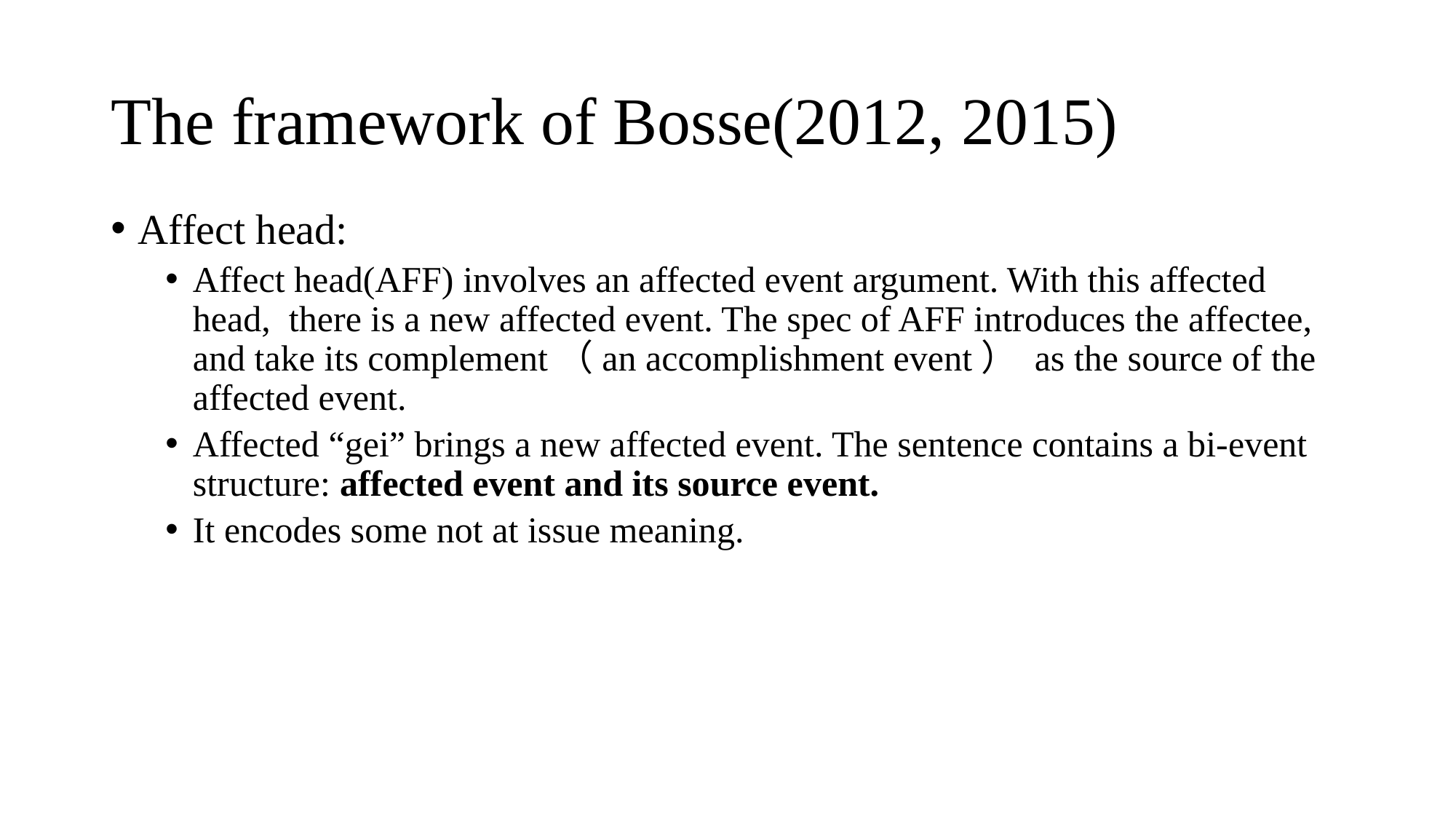

# The framework of Bosse(2012, 2015)
Affect head:
Affect head(AFF) involves an affected event argument. With this affected head,  there is a new affected event. The spec of AFF introduces the affectee, and take its complement（an accomplishment event） as the source of the affected event.
Affected “gei” brings a new affected event. The sentence contains a bi-event structure: affected event and its source event.
It encodes some not at issue meaning.